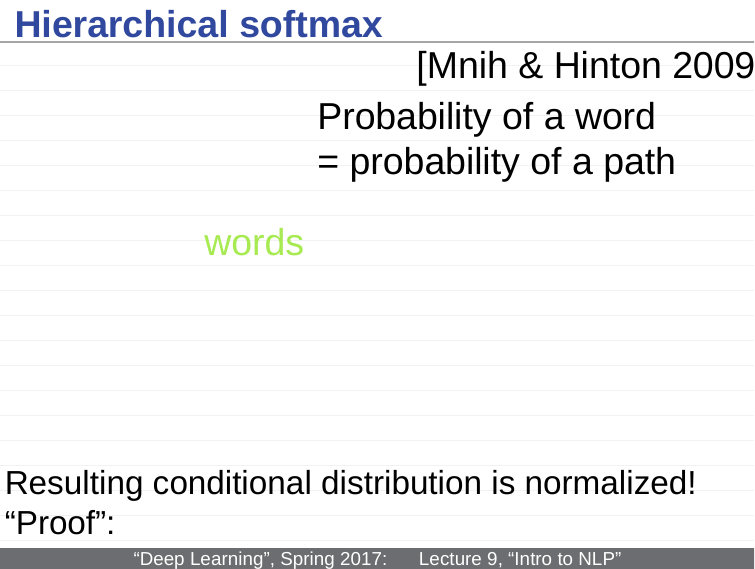

# Hierarchical softmax
[Mnih & Hinton 2009]
Probability of a word  = probability of a path
words
Resulting conditional distribution is normalized!
“Proof”: